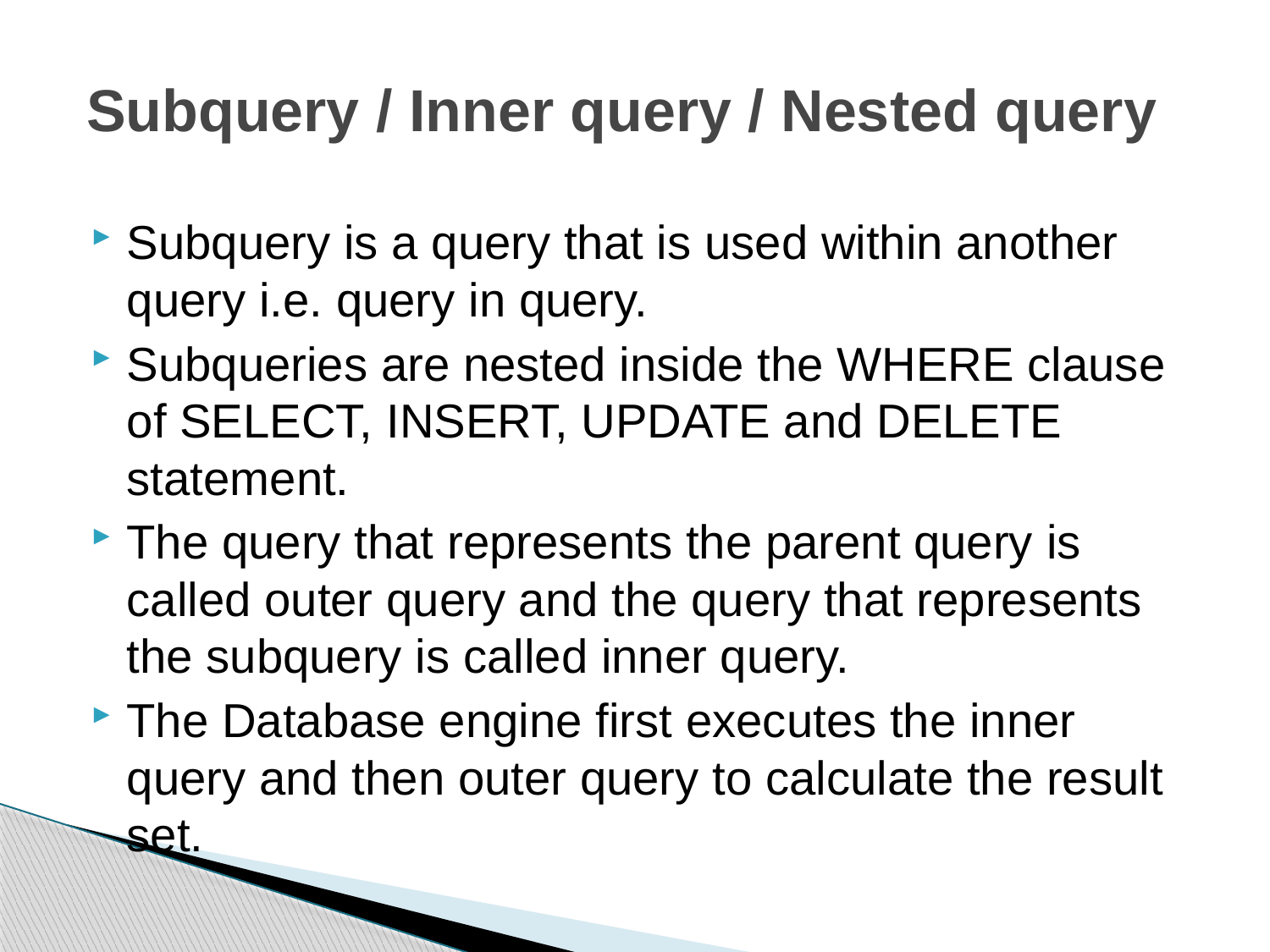

# Subquery / Inner query / Nested query
Subquery is a query that is used within another query i.e. query in query.
Subqueries are nested inside the WHERE clause of SELECT, INSERT, UPDATE and DELETE statement.
The query that represents the parent query is called outer query and the query that represents the subquery is called inner query.
The Database engine first executes the inner query and then outer query to calculate the result set.